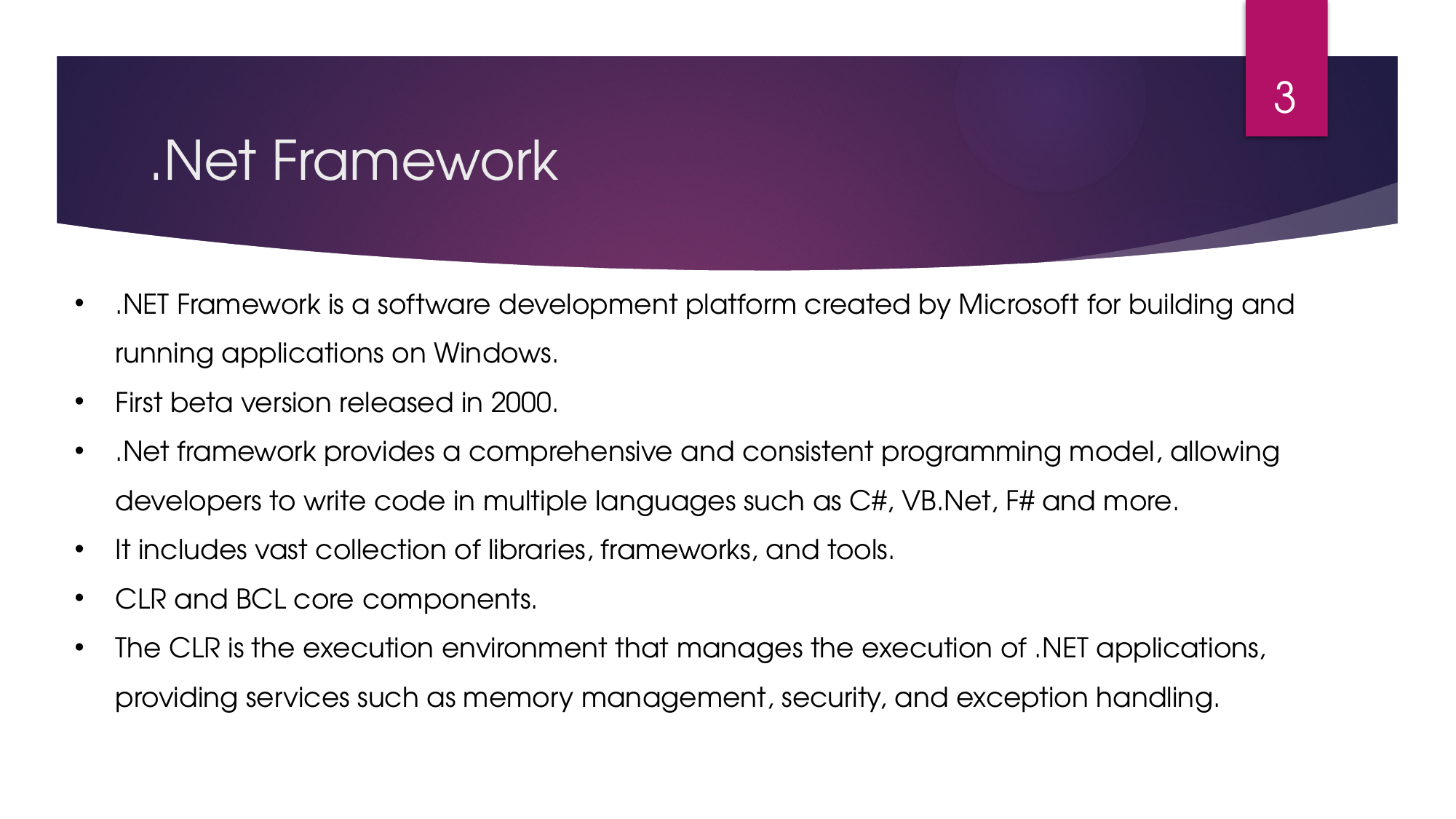

3
# .Net Framework
.NET Framework is a software development platform created by Microsoft for building and running applications on Windows.
First beta version released in 2000.
.Net framework provides a comprehensive and consistent programming model, allowing developers to write code in multiple languages such as C#, VB.Net, F# and more.
It includes vast collection of libraries, frameworks, and tools.
CLR and BCL core components.
The CLR is the execution environment that manages the execution of .NET applications, providing services such as memory management, security, and exception handling.